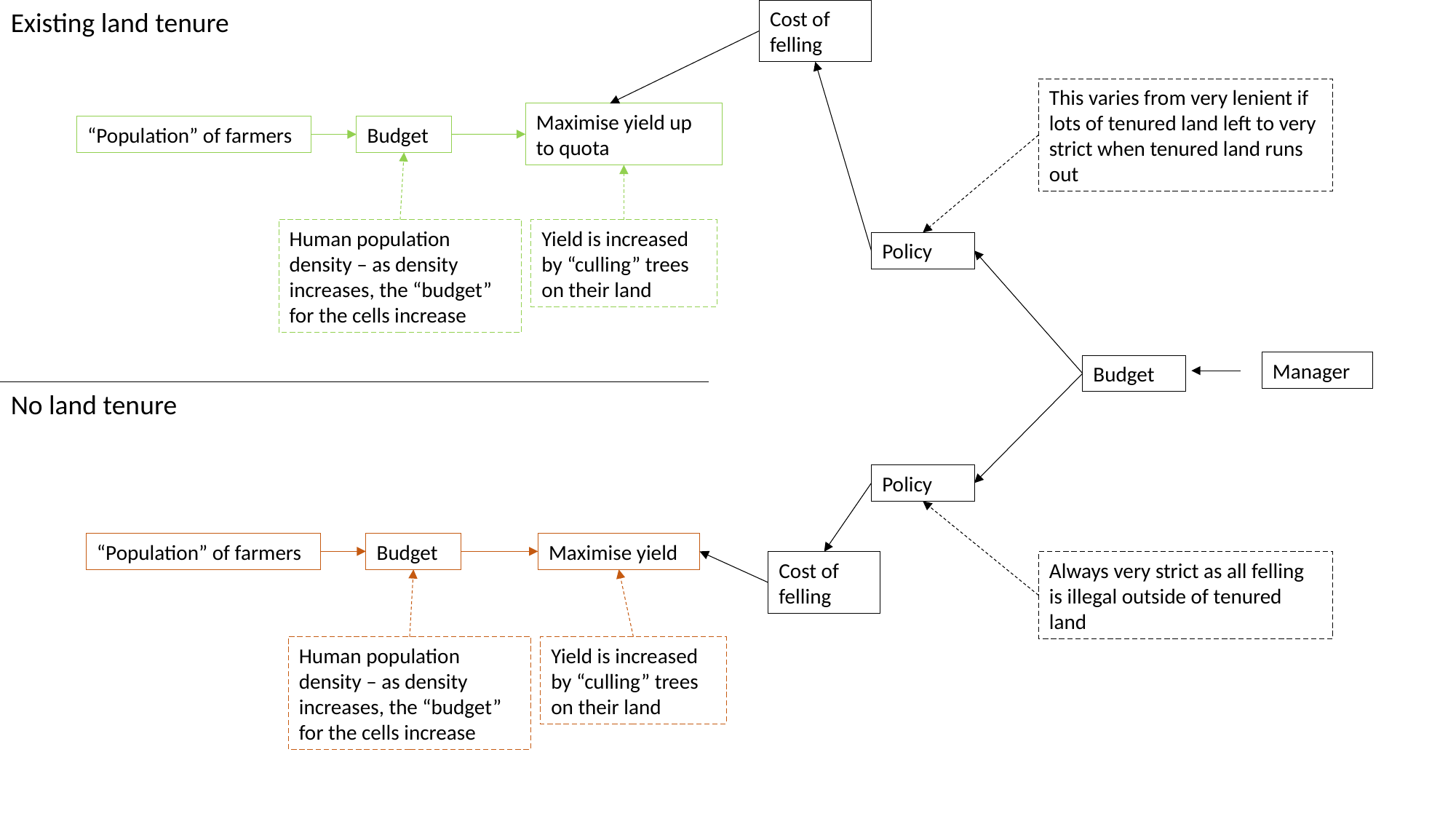

Existing land tenure
Cost of felling
This varies from very lenient if lots of tenured land left to very strict when tenured land runs out
Maximise yield up to quota
“Population” of farmers
Budget
Human population density – as density increases, the “budget” for the cells increase
Yield is increased by “culling” trees on their land
Policy
Manager
Budget
No land tenure
Policy
“Population” of farmers
Budget
Maximise yield
Cost of felling
Always very strict as all felling is illegal outside of tenured land
Human population density – as density increases, the “budget” for the cells increase
Yield is increased by “culling” trees on their land